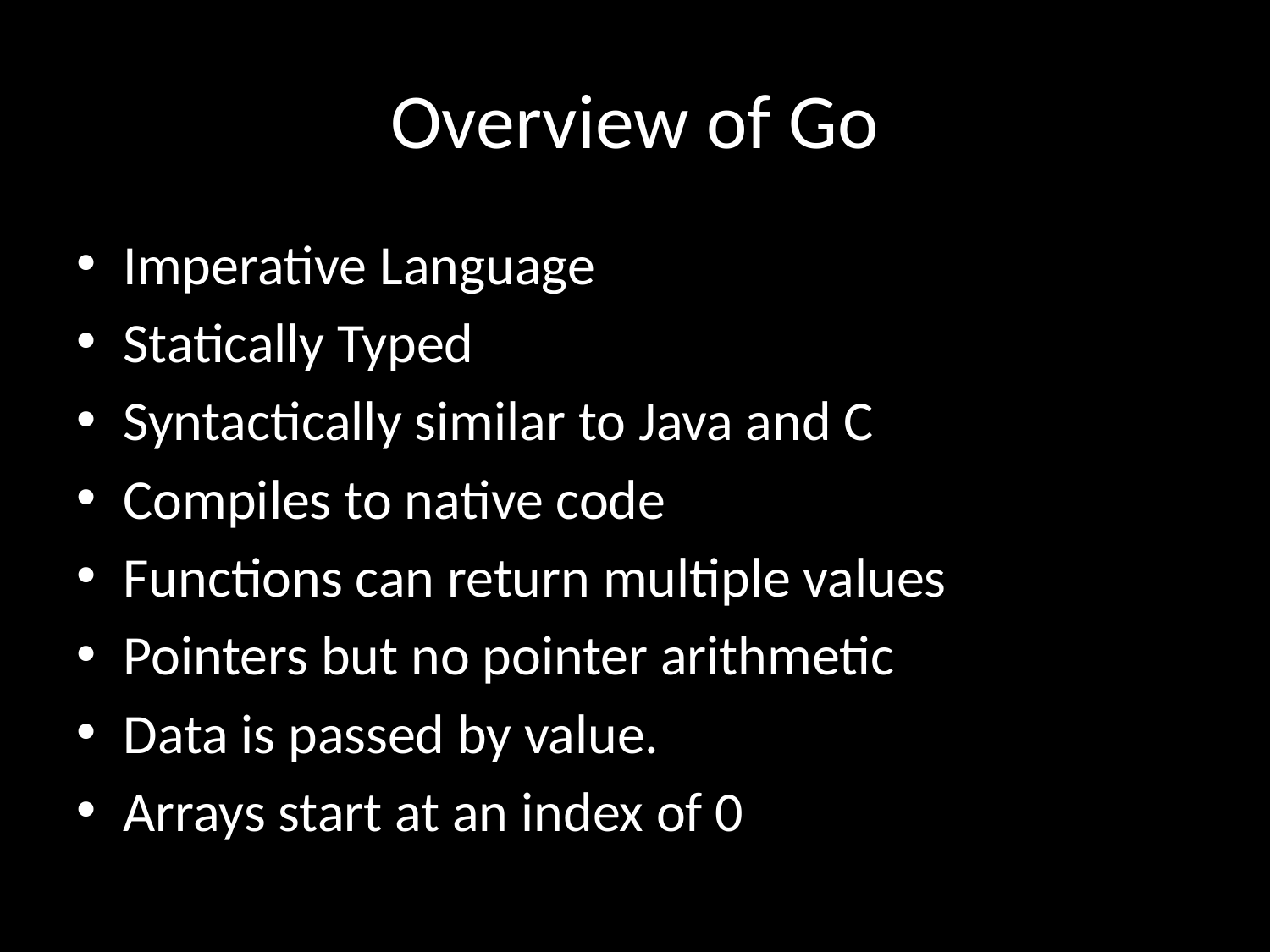

# Overview of Go
Imperative Language
Statically Typed
Syntactically similar to Java and C
Compiles to native code
Functions can return multiple values
Pointers but no pointer arithmetic
Data is passed by value.
Arrays start at an index of 0